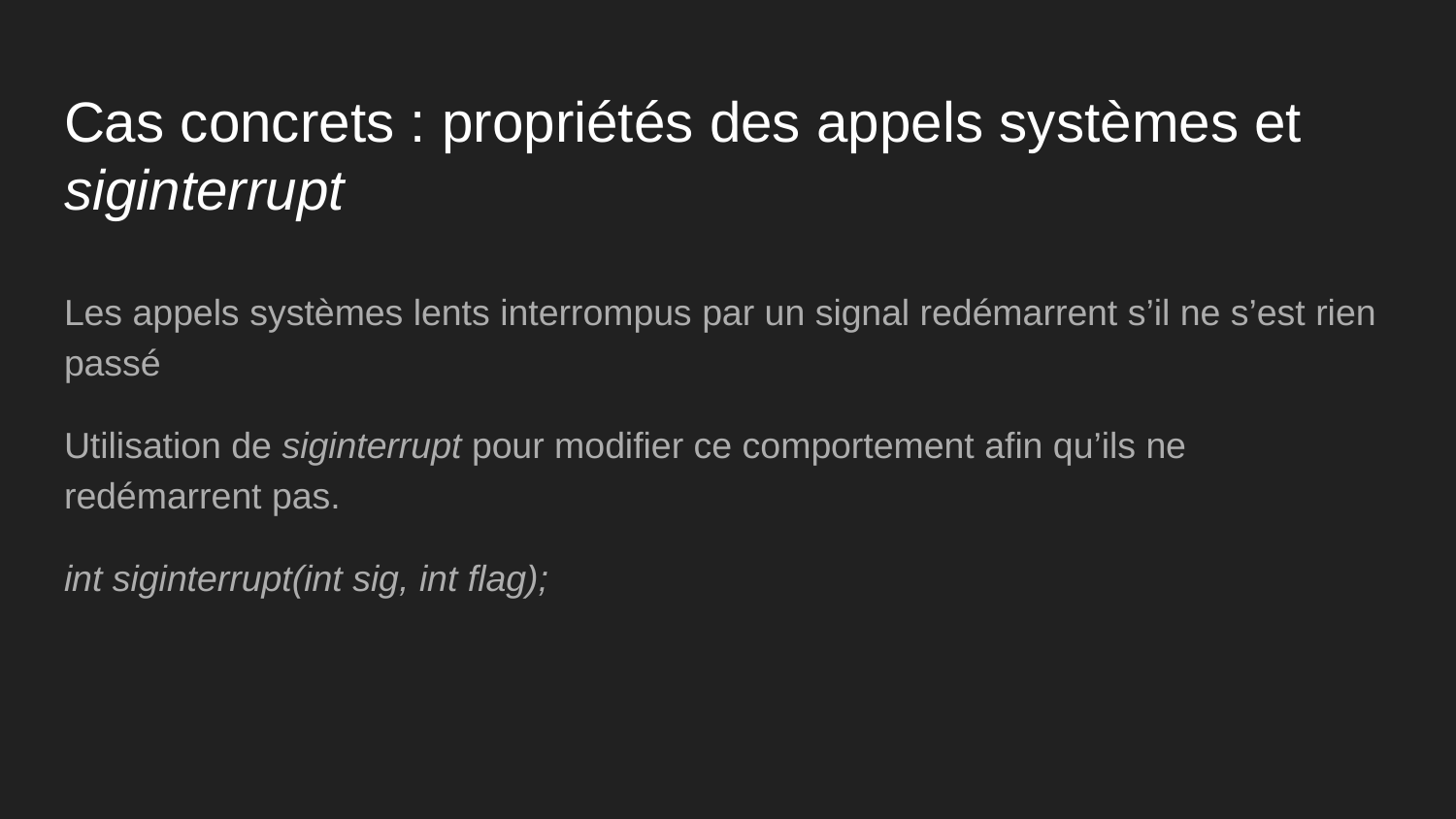

# Cas concrets : propriétés des appels systèmes et siginterrupt
Les appels systèmes lents interrompus par un signal redémarrent s’il ne s’est rien passé
Utilisation de siginterrupt pour modifier ce comportement afin qu’ils ne redémarrent pas.
int siginterrupt(int sig, int flag);